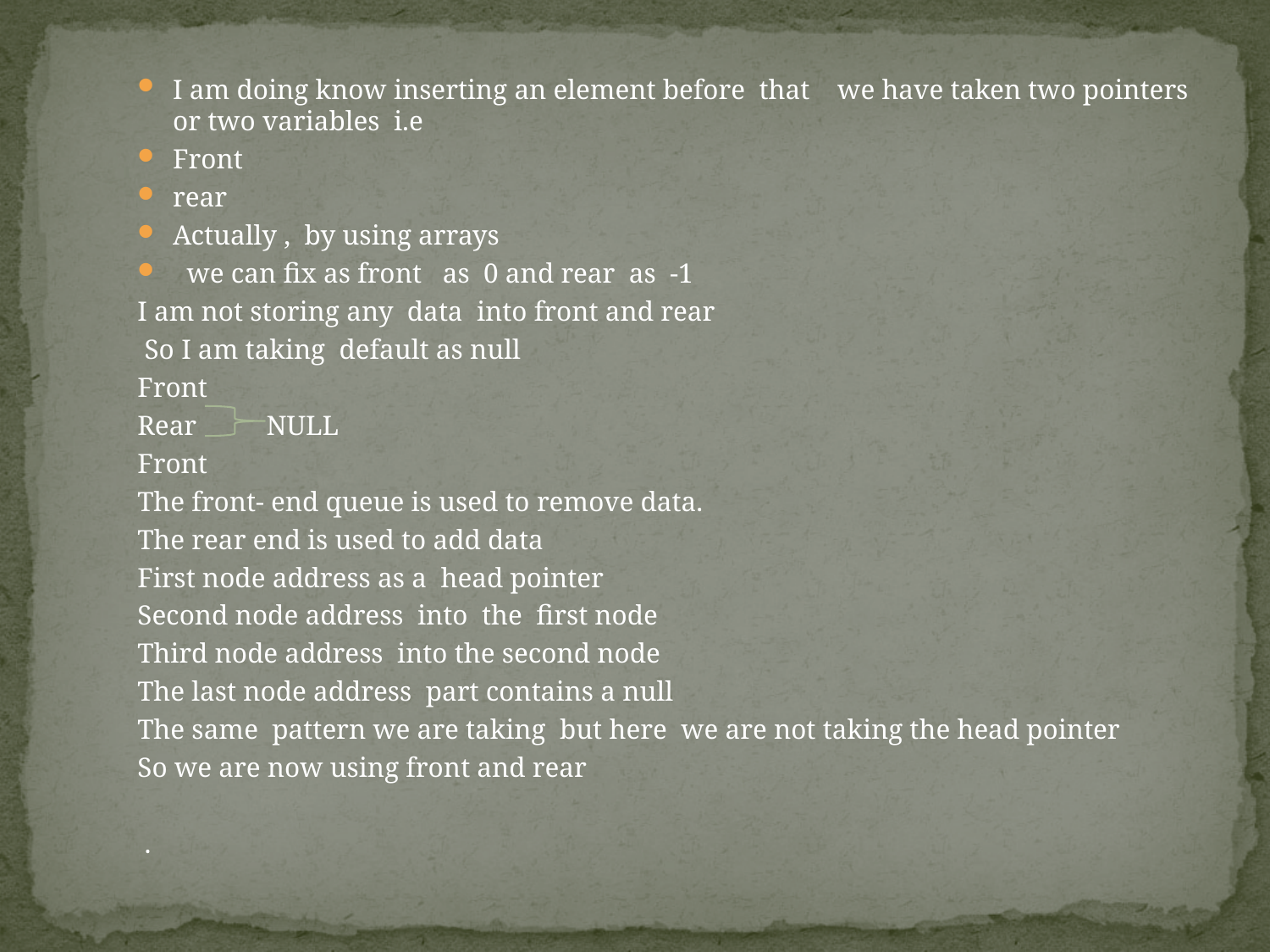

I am doing know inserting an element before  that    we have taken two pointers  or two variables  i.e
Front
rear
Actually ,  by using arrays
  we can fix as front   as  0 and rear  as  -1
I am not storing any  data  into front and rear
 So I am taking  default as null
Front
Rear          NULL
Front
The front- end queue is used to remove data.
The rear end is used to add data
First node address as a  head pointer
Second node address  into  the  first node
Third node address  into the second node
The last node address  part contains a null
The same  pattern we are taking  but here  we are not taking the head pointer
So we are now using front and rear

 .